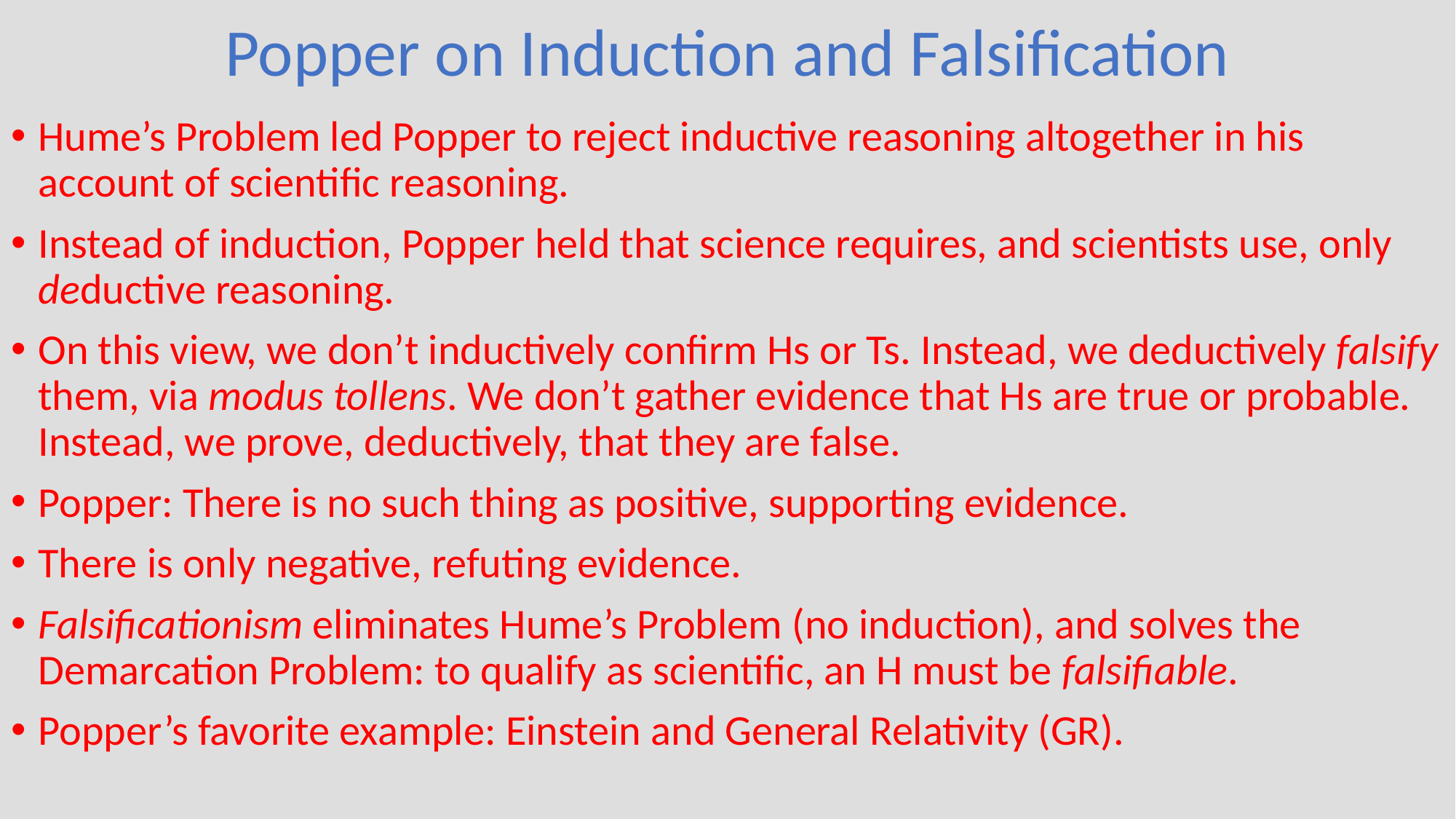

# Popper on Induction and Falsification
Hume’s Problem led Popper to reject inductive reasoning altogether in his account of scientific reasoning.
Instead of induction, Popper held that science requires, and scientists use, only deductive reasoning.
On this view, we don’t inductively confirm Hs or Ts. Instead, we deductively falsify them, via modus tollens. We don’t gather evidence that Hs are true or probable. Instead, we prove, deductively, that they are false.
Popper: There is no such thing as positive, supporting evidence.
There is only negative, refuting evidence.
Falsificationism eliminates Hume’s Problem (no induction), and solves the Demarcation Problem: to qualify as scientific, an H must be falsifiable.
Popper’s favorite example: Einstein and General Relativity (GR).